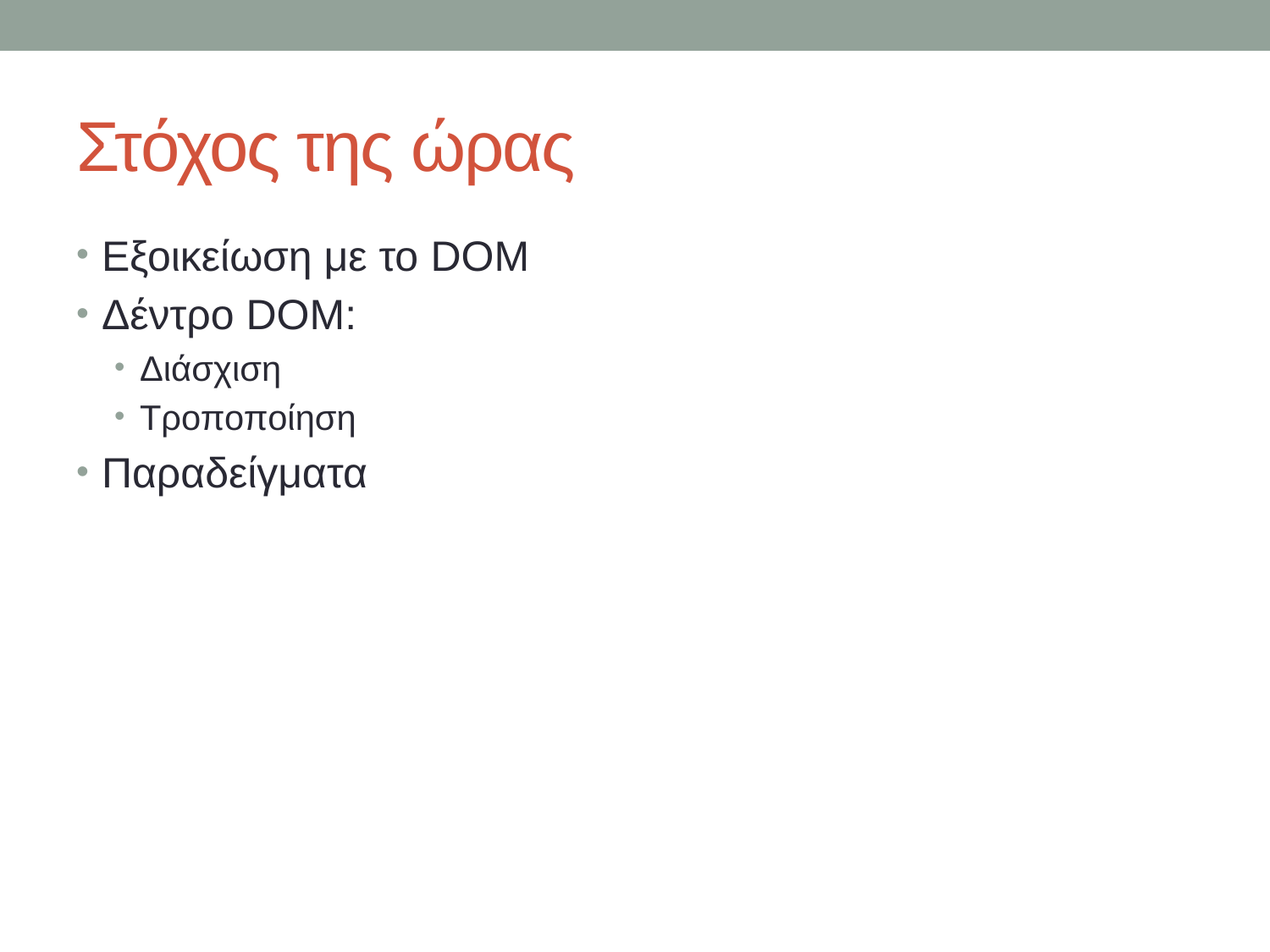

# Στόχος της ώρας
Εξοικείωση με το DOM
Δέντρο DOM:
Διάσχιση
Τροποποίηση
Παραδείγματα